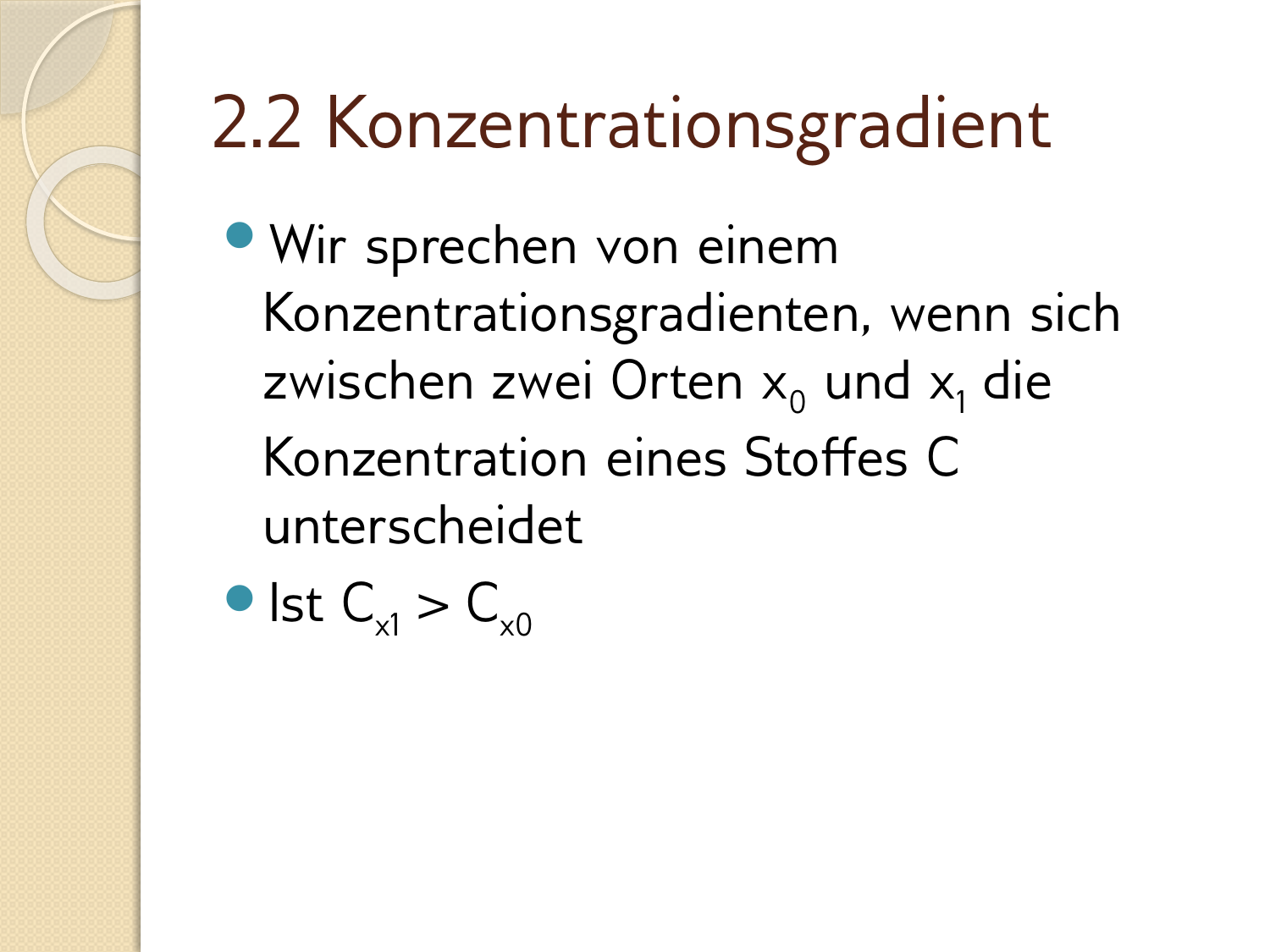

2.2 Konzentrationsgradient
Wir sprechen von einem Konzentrationsgradienten, wenn sich zwischen zwei Orten x0 und x1 die Konzentration eines Stoffes C unterscheidet
Ist Cx1 > Cx0